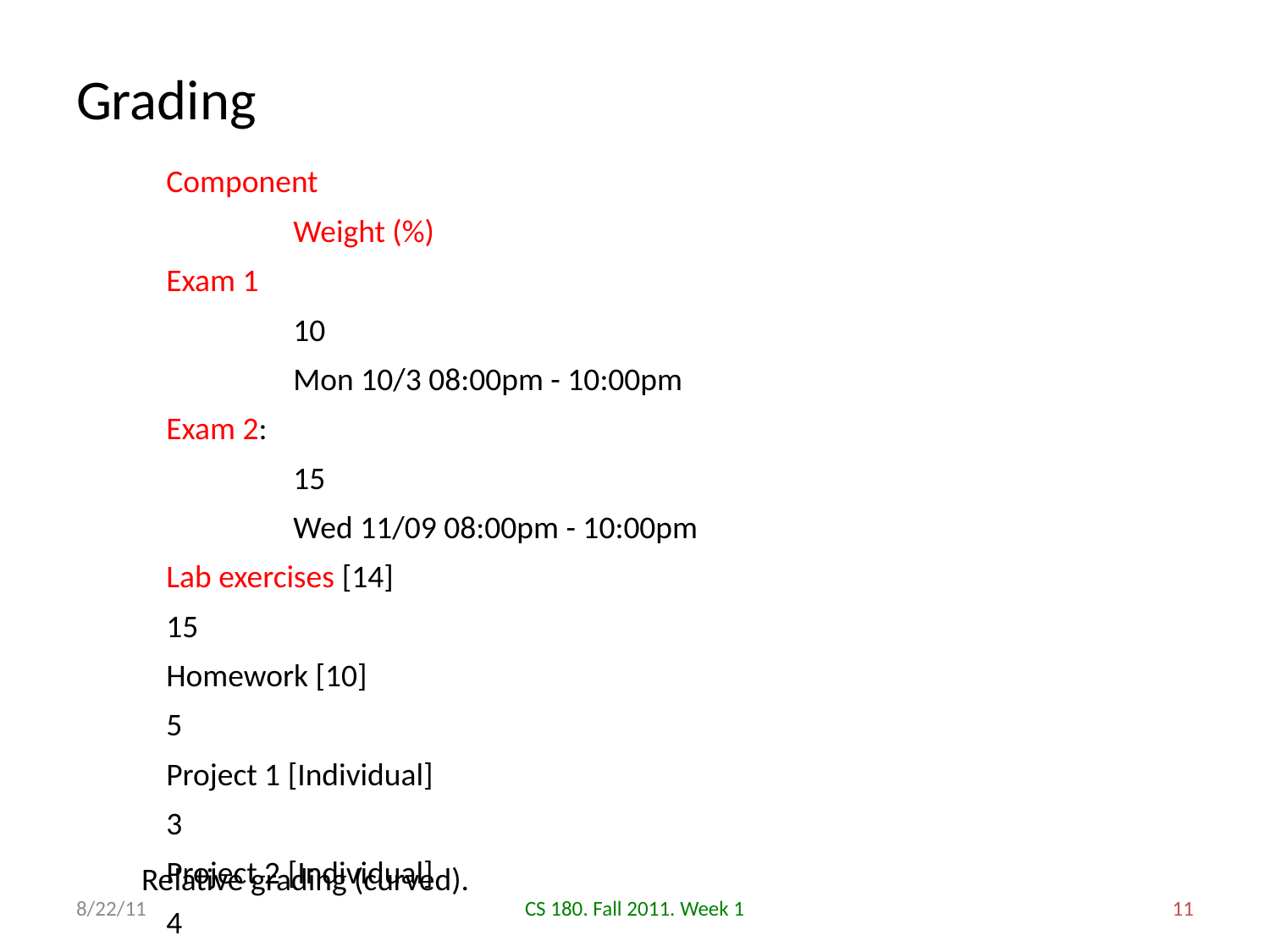

# Grading
Component								Weight (%)
Exam 1									10
 	Mon 10/3 08:00pm - 10:00pm
Exam 2: 									15
	Wed 11/09 08:00pm - 10:00pm
Lab exercises [14] 							15
Homework [10]							5
Project 1 [Individual] 						3
Project 2 [Individual] 						4
Project 3 [Individual] 						5
Project 4 [Team of 3] 						8
Project 5 [Team of 3] 						10
Final Exam								25
TOTAL 									100
Relative grading (curved).
8/22/11
CS 180. Fall 2011. Week 1
11